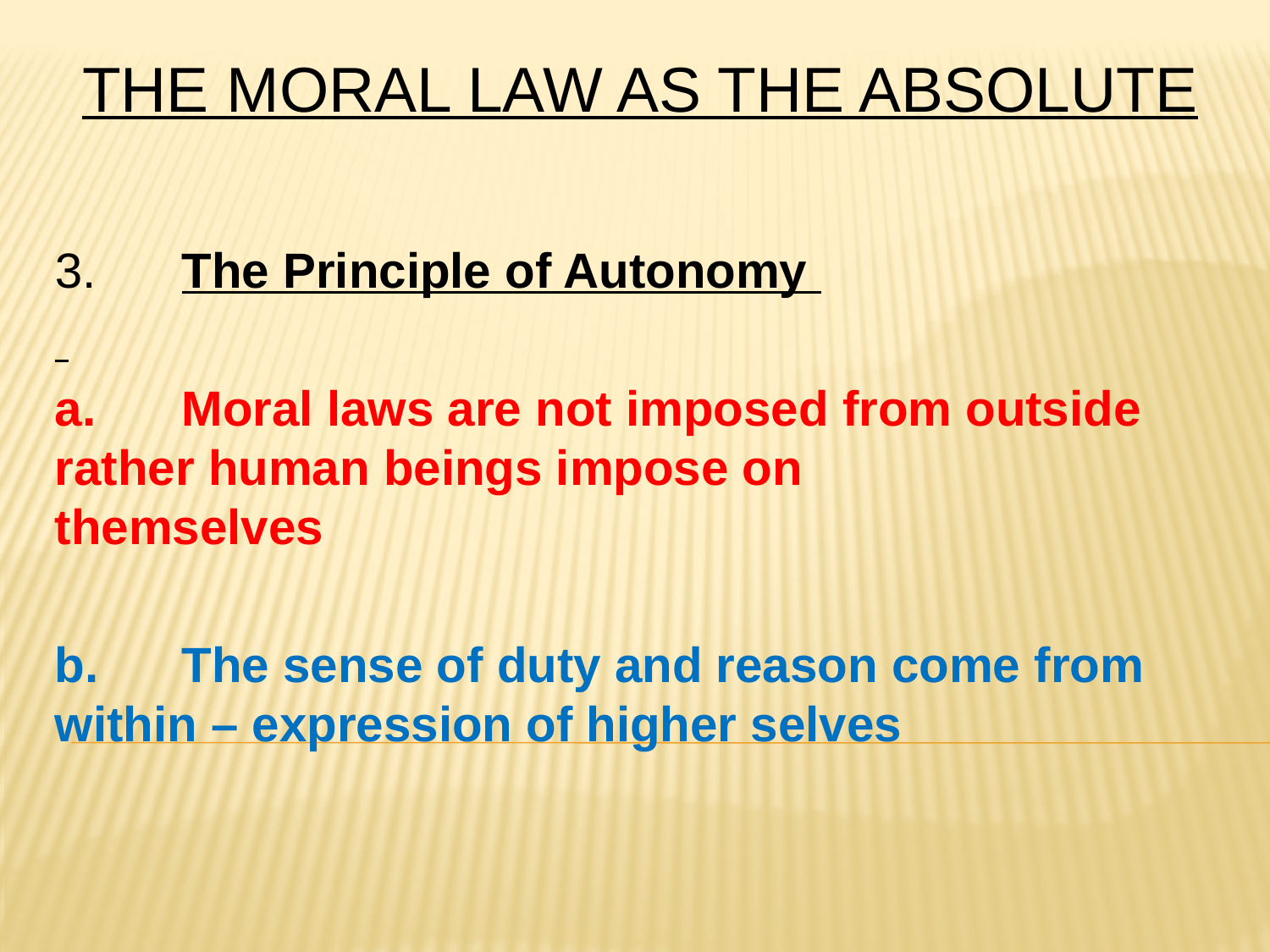

# THE MORAL LAW AS THE ABSOLUTE
3.	The Principle of Autonomy

a.	Moral laws are not imposed from outside 	rather human beings impose on 	themselves

b.	The sense of duty and reason come from 	within – expression of higher selves